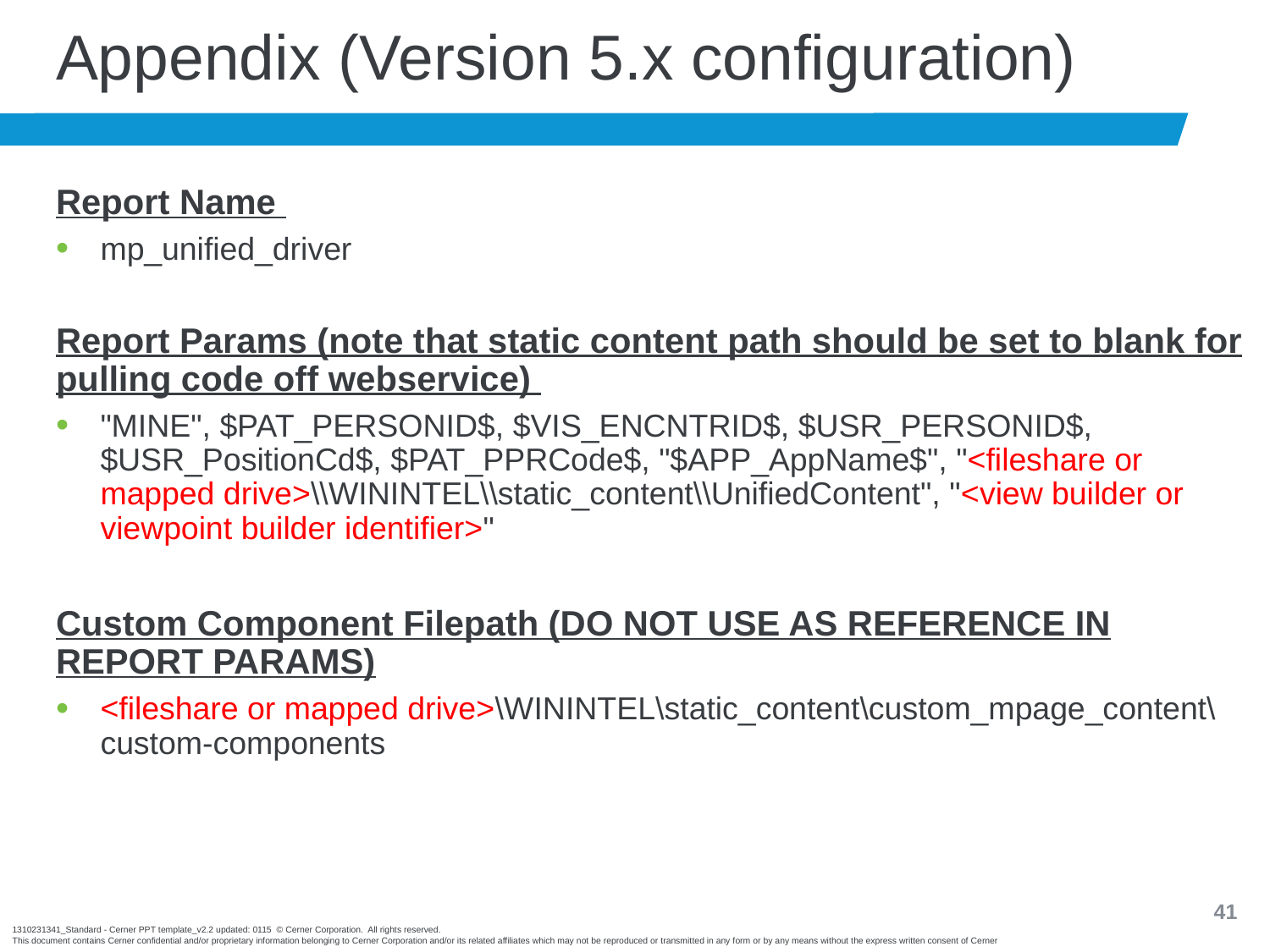

# Appendix (Version 5.x configuration)
Report Name
mp_unified_driver

Report Params (note that static content path should be set to blank for pulling code off webservice)
"MINE", $PAT_PERSONID$, $VIS_ENCNTRID$, $USR_PERSONID$, $USR_PositionCd$, $PAT_PPRCode$, "$APP_AppName$", "<fileshare or mapped drive>\\WININTEL\\static_content\\UnifiedContent", "<view builder or viewpoint builder identifier>"

Custom Component Filepath (DO NOT USE AS REFERENCE IN REPORT PARAMS)
<fileshare or mapped drive>\WININTEL\static_content\custom_mpage_content\custom-components